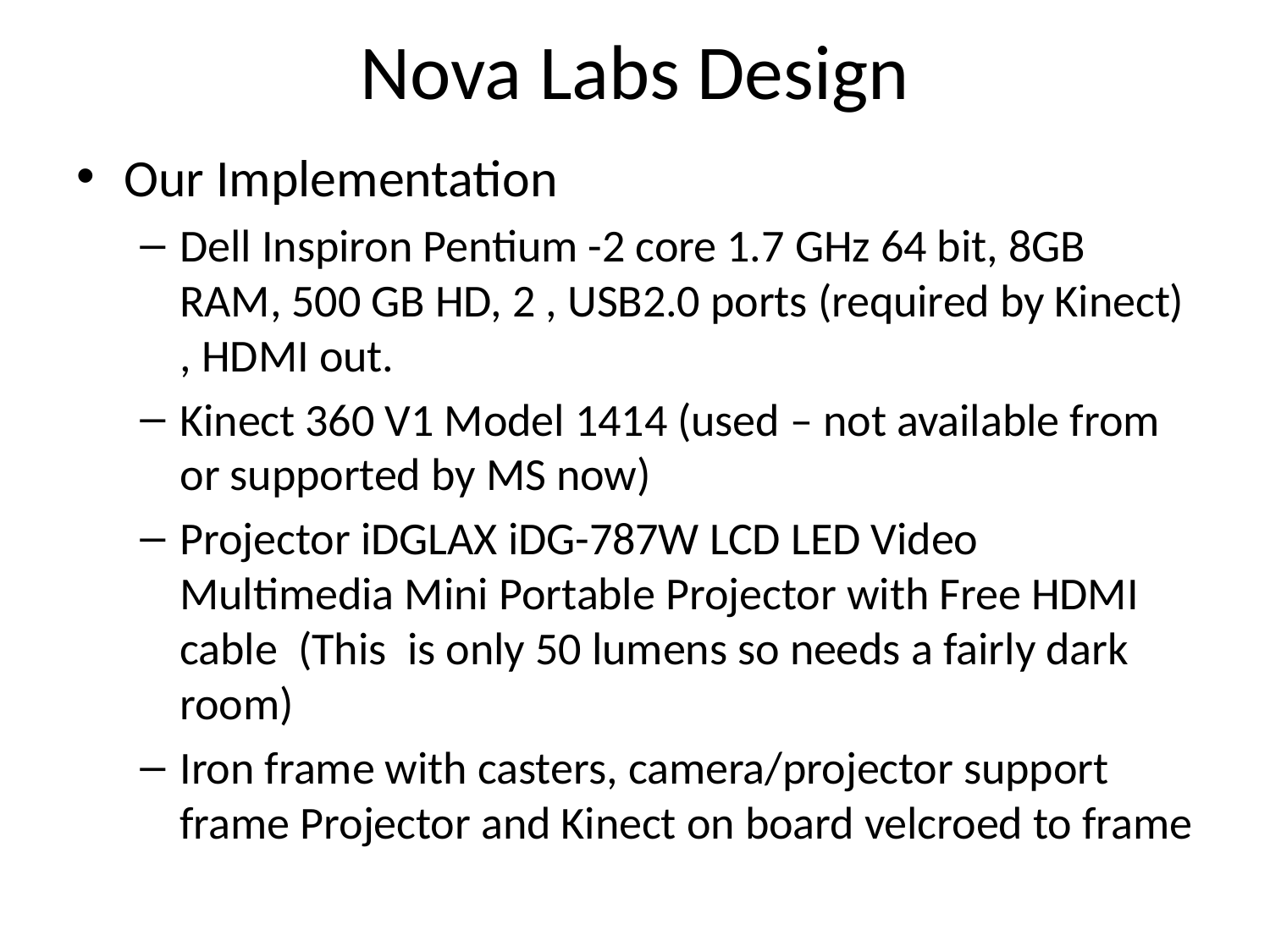

# Nova Labs Design
Our Implementation
Dell Inspiron Pentium -2 core 1.7 GHz 64 bit, 8GB RAM, 500 GB HD, 2 , USB2.0 ports (required by Kinect) , HDMI out.
Kinect 360 V1 Model 1414 (used – not available from or supported by MS now)
Projector iDGLAX iDG-787W LCD LED Video Multimedia Mini Portable Projector with Free HDMI cable  (This  is only 50 lumens so needs a fairly dark room)
Iron frame with casters, camera/projector support frame Projector and Kinect on board velcroed to frame